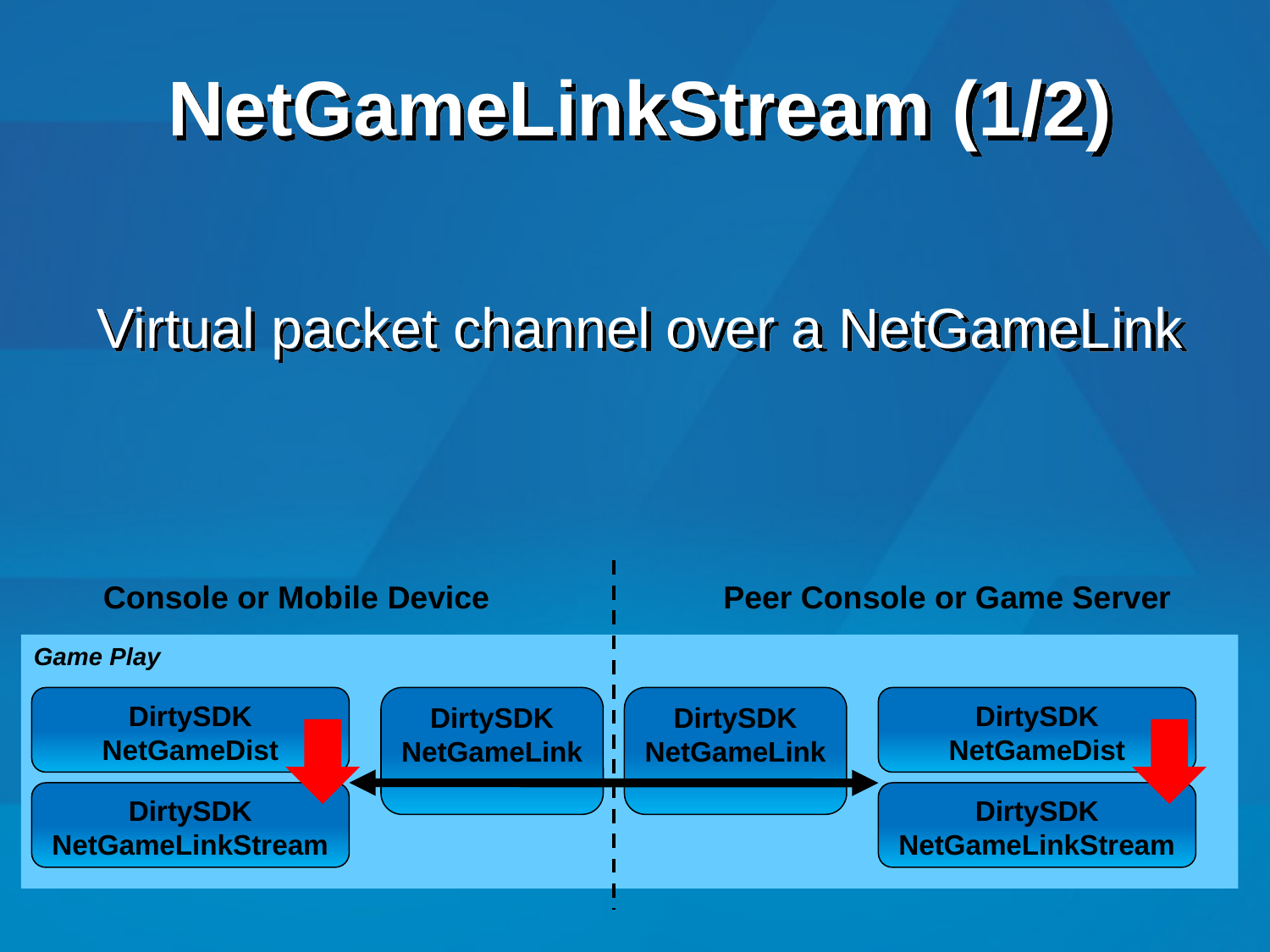

# NetGameLinkStream (1/2)
Virtual packet channel over a NetGameLink
Console or Mobile Device
Peer Console or Game Server
Game Play
DirtySDK
NetGameDist
DirtySDK
NetGameLink
DirtySDK
NetGameLink
DirtySDK
NetGameDist

DirtySDK
NetGameLinkStream
DirtySDK
NetGameLinkStream